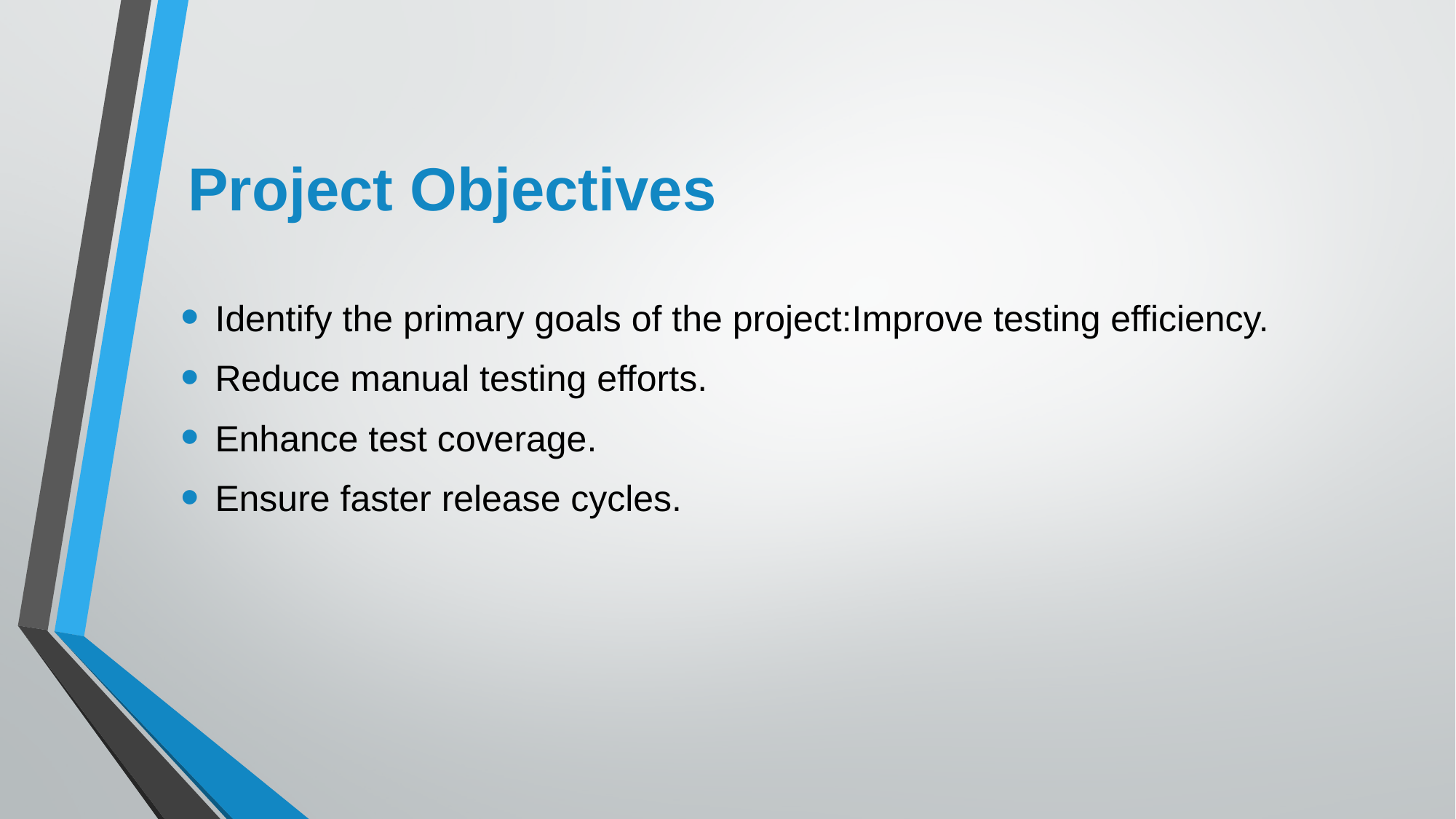

# Project Objectives
Identify the primary goals of the project:Improve testing efficiency.
Reduce manual testing efforts.
Enhance test coverage.
Ensure faster release cycles.